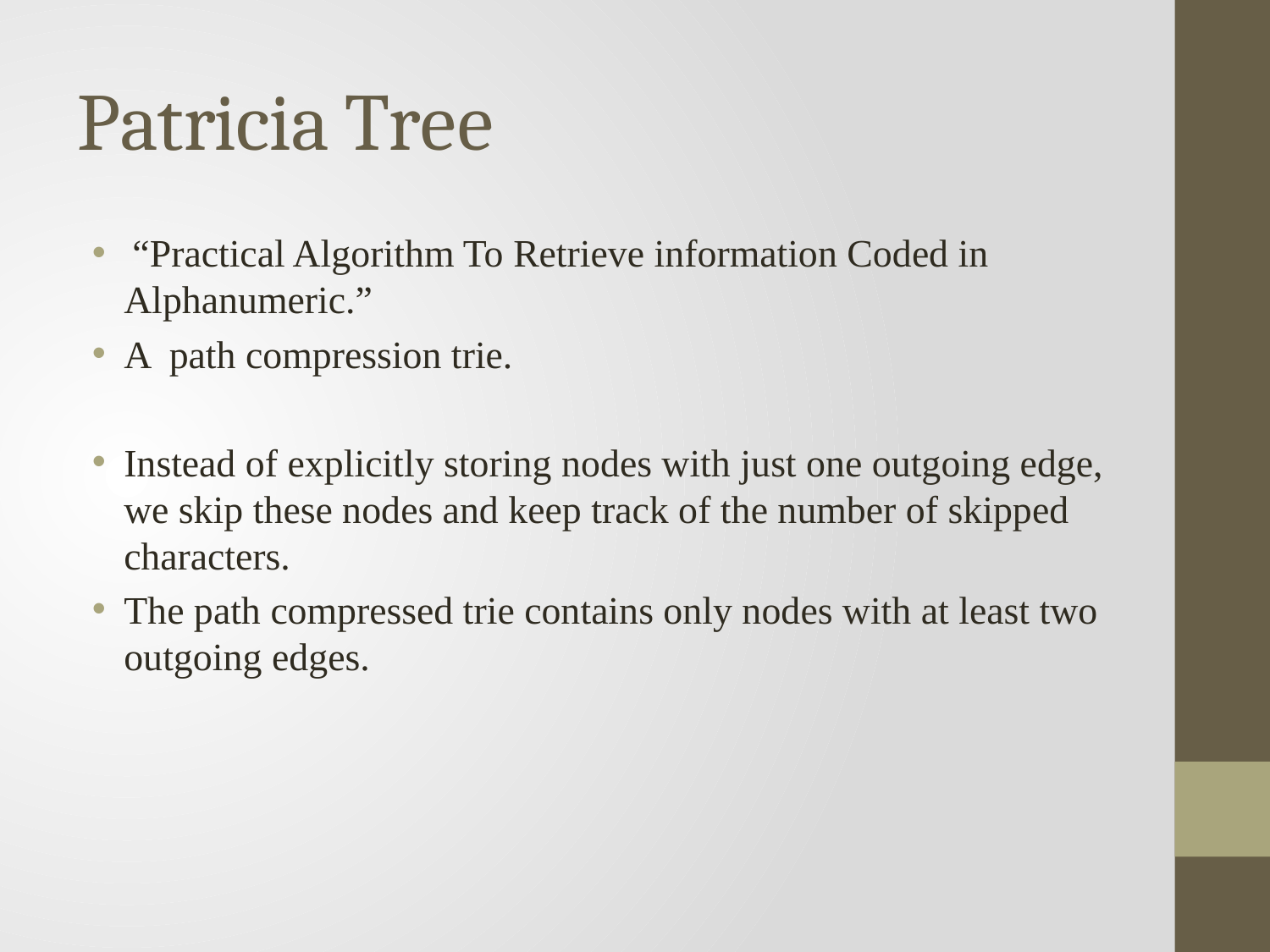

# Patricia Tree
 “Practical Algorithm To Retrieve information Coded in Alphanumeric.”
A  path compression trie.

Instead of explicitly storing nodes with just one outgoing edge, we skip these nodes and keep track of the number of skipped characters.
The path compressed trie contains only nodes with at least two outgoing edges.